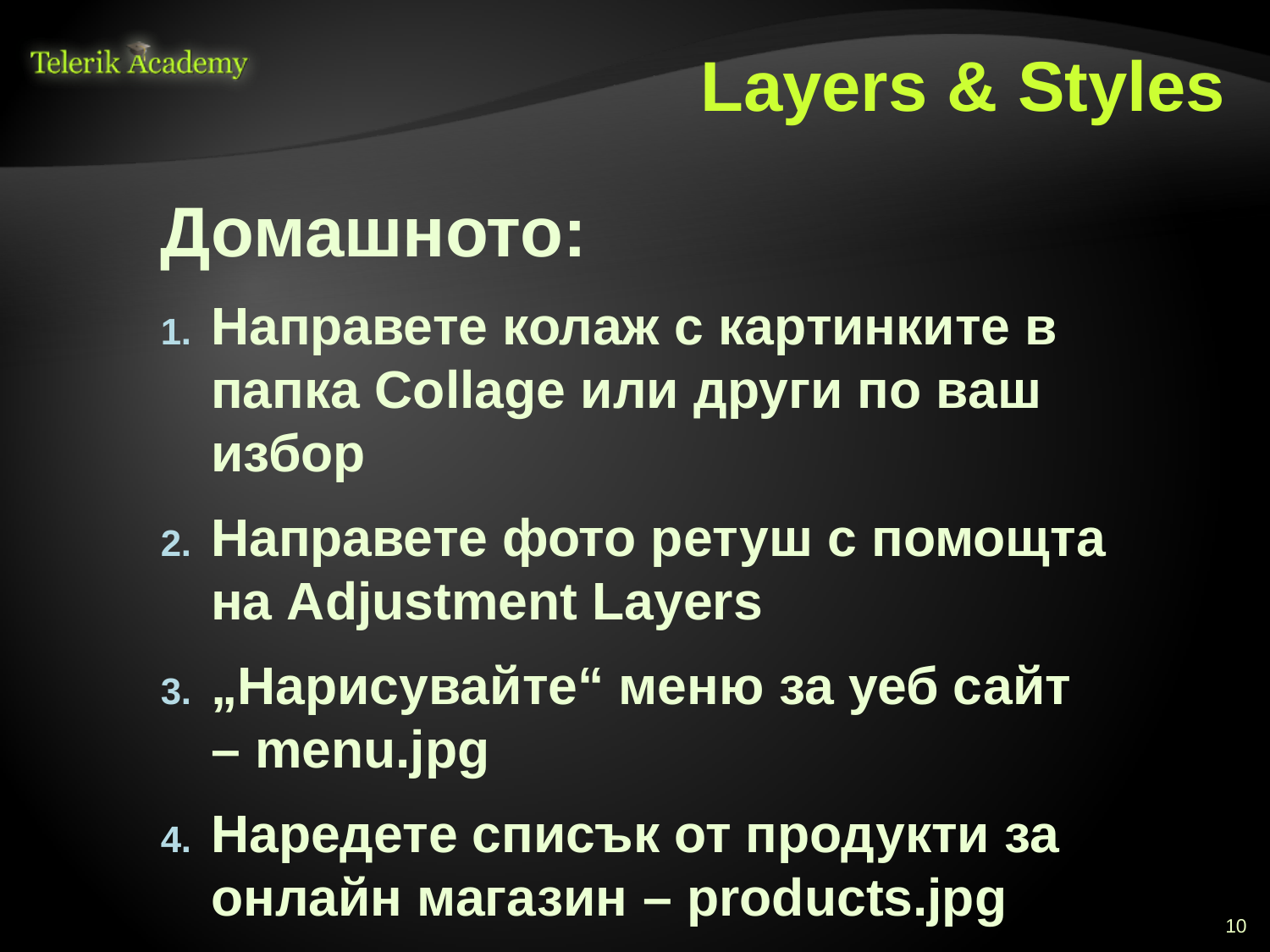

# Layers & Styles
Домашното:
Направете колаж с картинките в папка Collage или други по ваш избор
Направете фото ретуш с помощта на Adjustment Layers
„Нарисувайте“ меню за уеб сайт – menu.jpg
Наредете списък от продукти за онлайн магазин – products.jpg

10